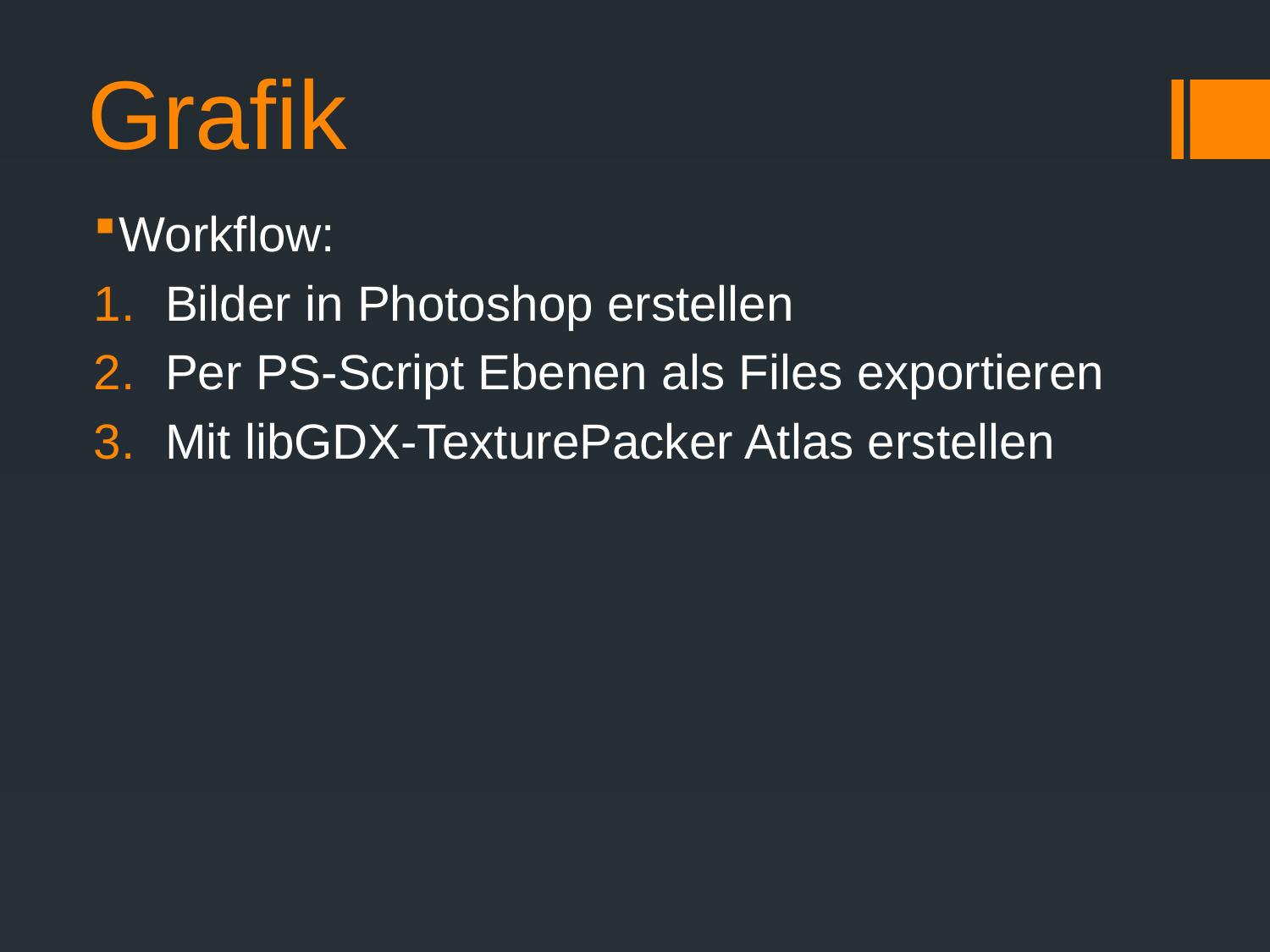

# Grafik
Workflow:
Bilder in Photoshop erstellen
Per PS-Script Ebenen als Files exportieren
Mit libGDX-TexturePacker Atlas erstellen